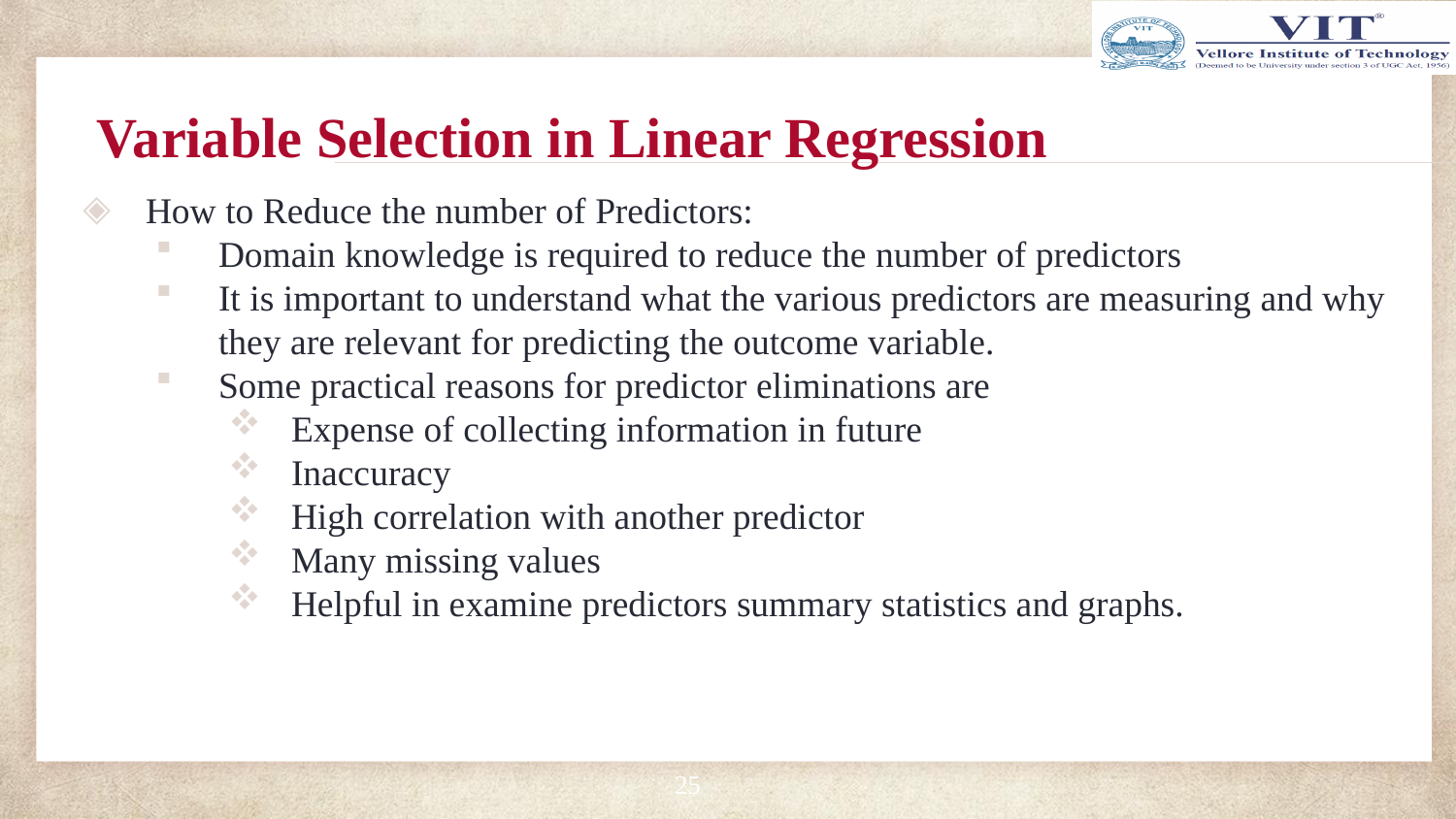

# Variable Selection in Linear Regression
How to Reduce the number of Predictors:
Domain knowledge is required to reduce the number of predictors
It is important to understand what the various predictors are measuring and why they are relevant for predicting the outcome variable.
Some practical reasons for predictor eliminations are
Expense of collecting information in future
Inaccuracy
High correlation with another predictor
Many missing values
Helpful in examine predictors summary statistics and graphs.

25